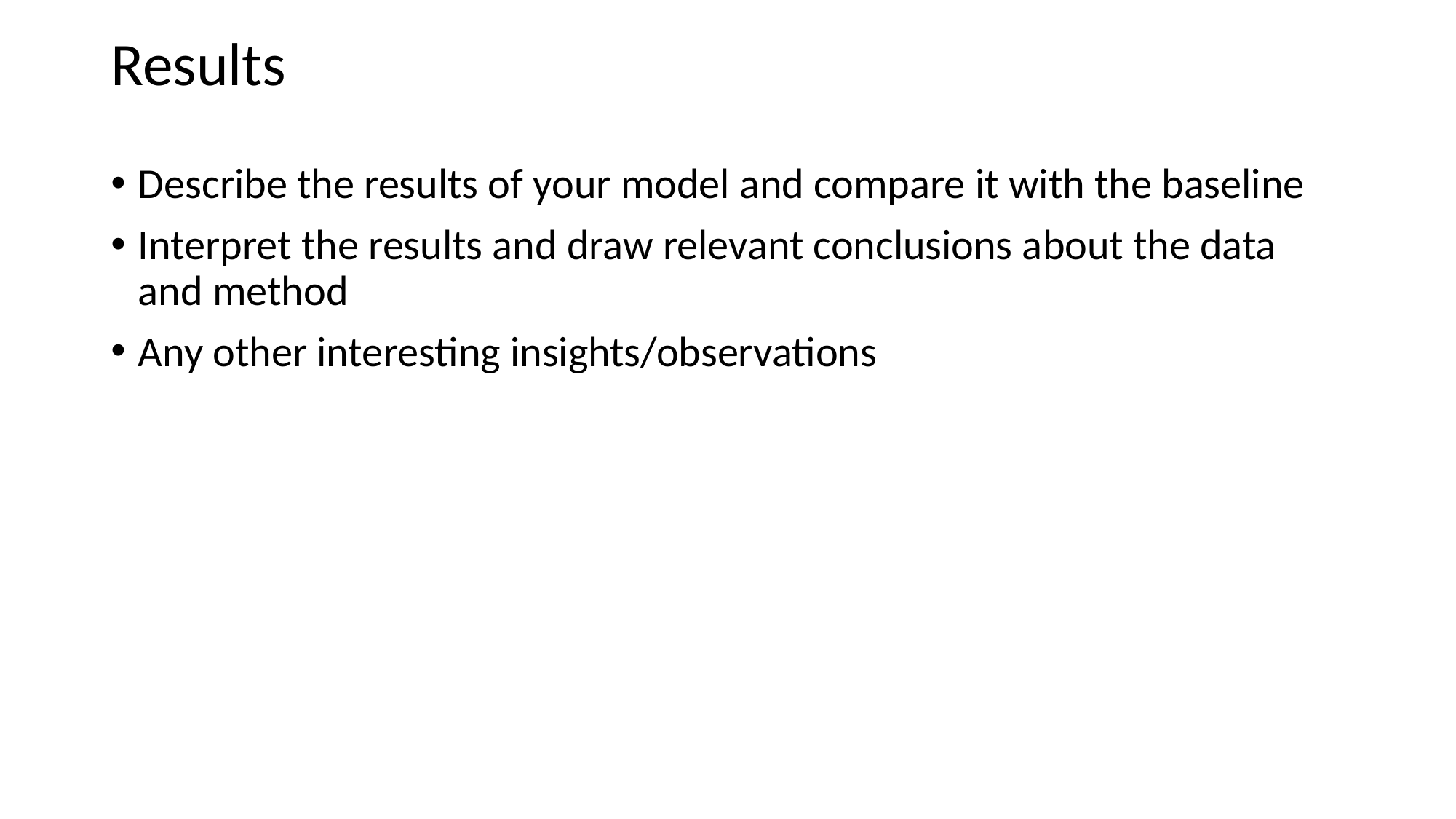

# Results
Describe the results of your model and compare it with the baseline
Interpret the results and draw relevant conclusions about the data and method
Any other interesting insights/observations